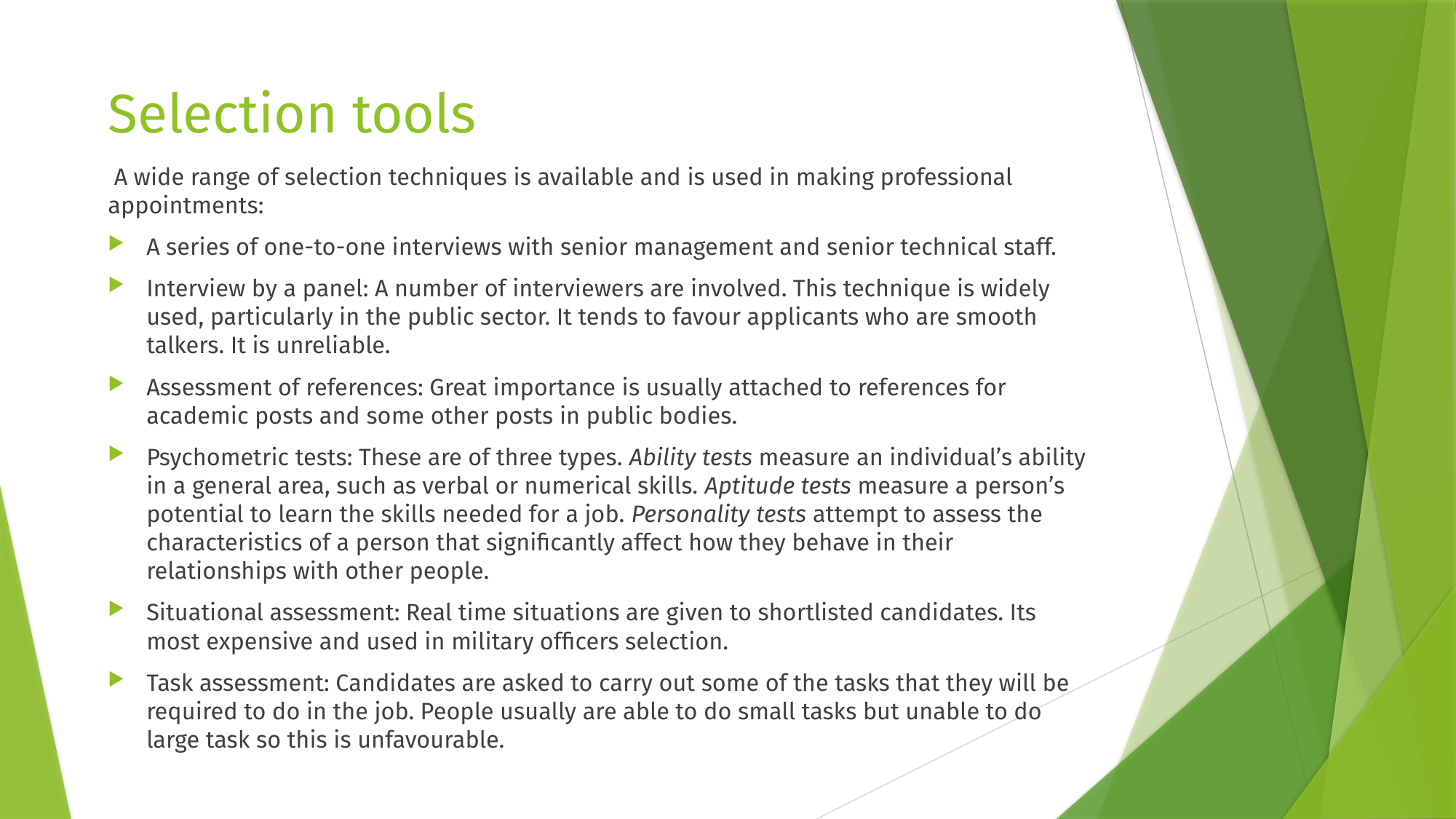

# Selection tools
 A wide range of selection techniques is available and is used in making professional appointments:
A series of one-to-one interviews with senior management and senior technical staff.
Interview by a panel: A number of interviewers are involved. This technique is widely used, particularly in the public sector. It tends to favour applicants who are smooth talkers. It is unreliable.
Assessment of references: Great importance is usually attached to references for academic posts and some other posts in public bodies.
Psychometric tests: These are of three types. Ability tests measure an individual’s ability in a general area, such as verbal or numerical skills. Aptitude tests measure a person’s potential to learn the skills needed for a job. Personality tests attempt to assess the characteristics of a person that significantly affect how they behave in their relationships with other people.
Situational assessment: Real time situations are given to shortlisted candidates. Its most expensive and used in military officers selection.
Task assessment: Candidates are asked to carry out some of the tasks that they will be required to do in the job. People usually are able to do small tasks but unable to do large task so this is unfavourable.